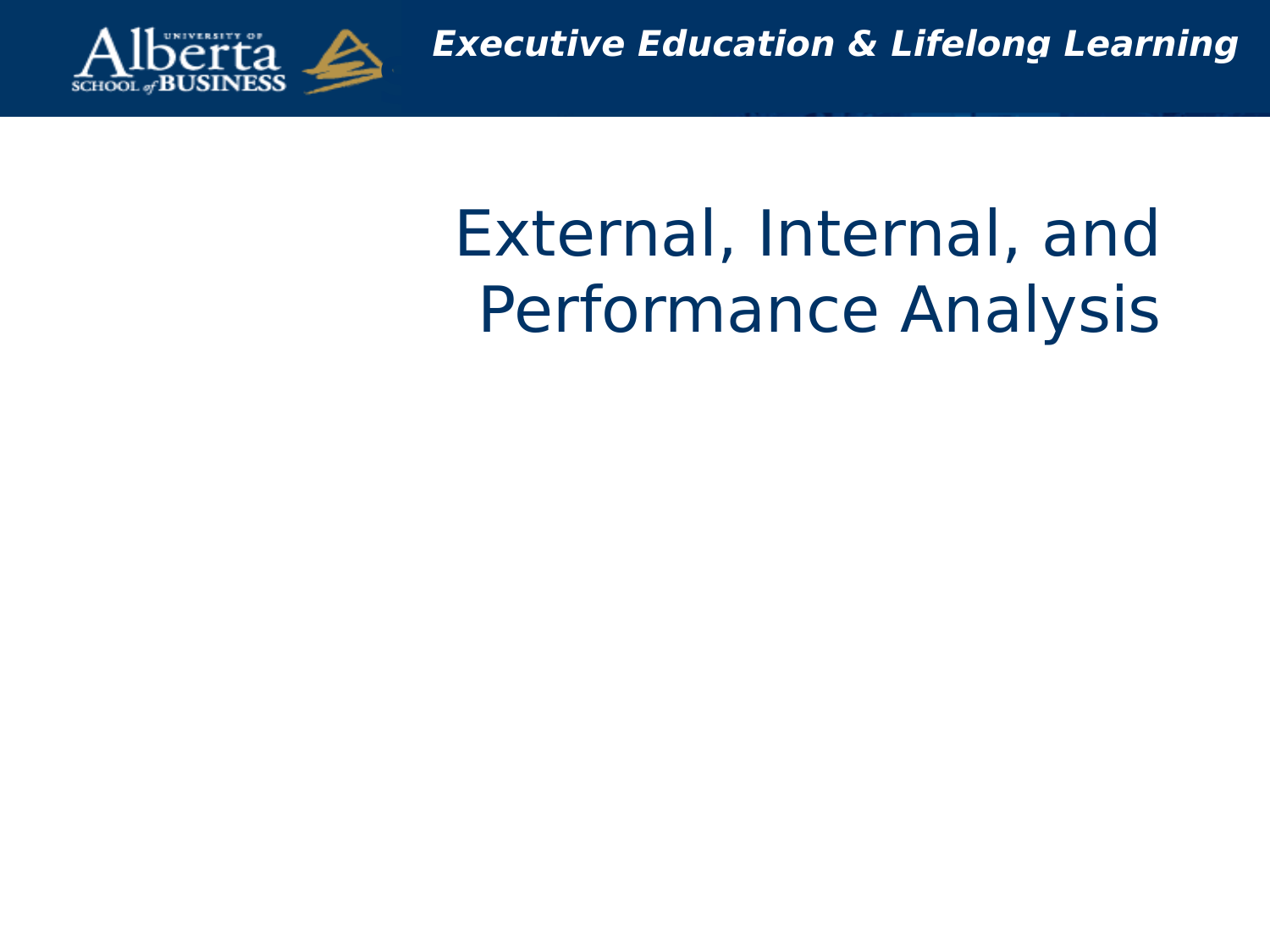

# STRATEGIC PLANNING External, Internal, and Performance Analysis